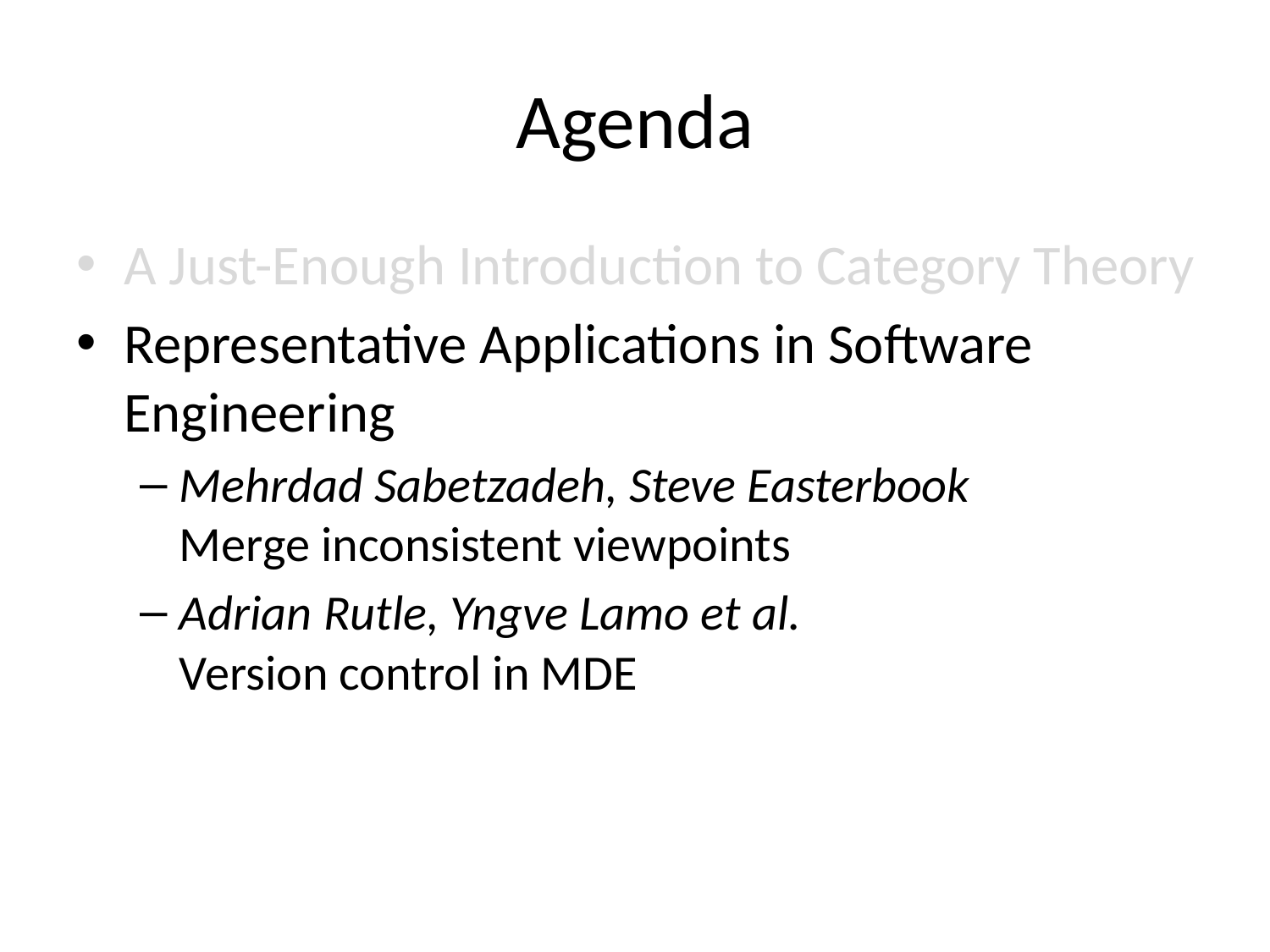

# Agenda
A Just-Enough Introduction to Category Theory
Representative Applications in Software Engineering
Mehrdad Sabetzadeh, Steve Easterbook
Merge inconsistent viewpoints
Adrian Rutle, Yngve Lamo et al.
Version control in MDE